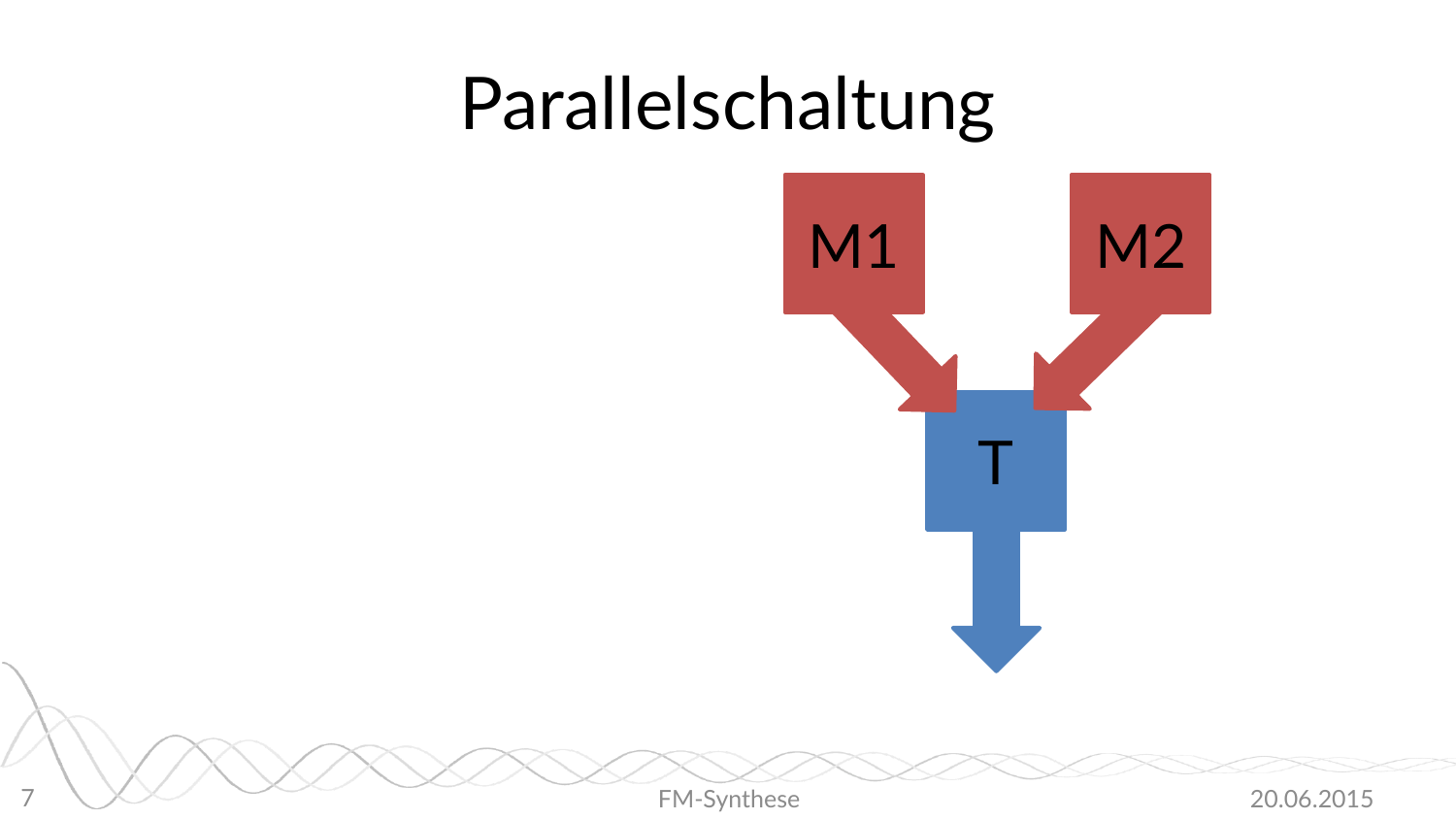

# Parallelschaltung
M1
M2

T

7
FM-Synthese
20.06.2015